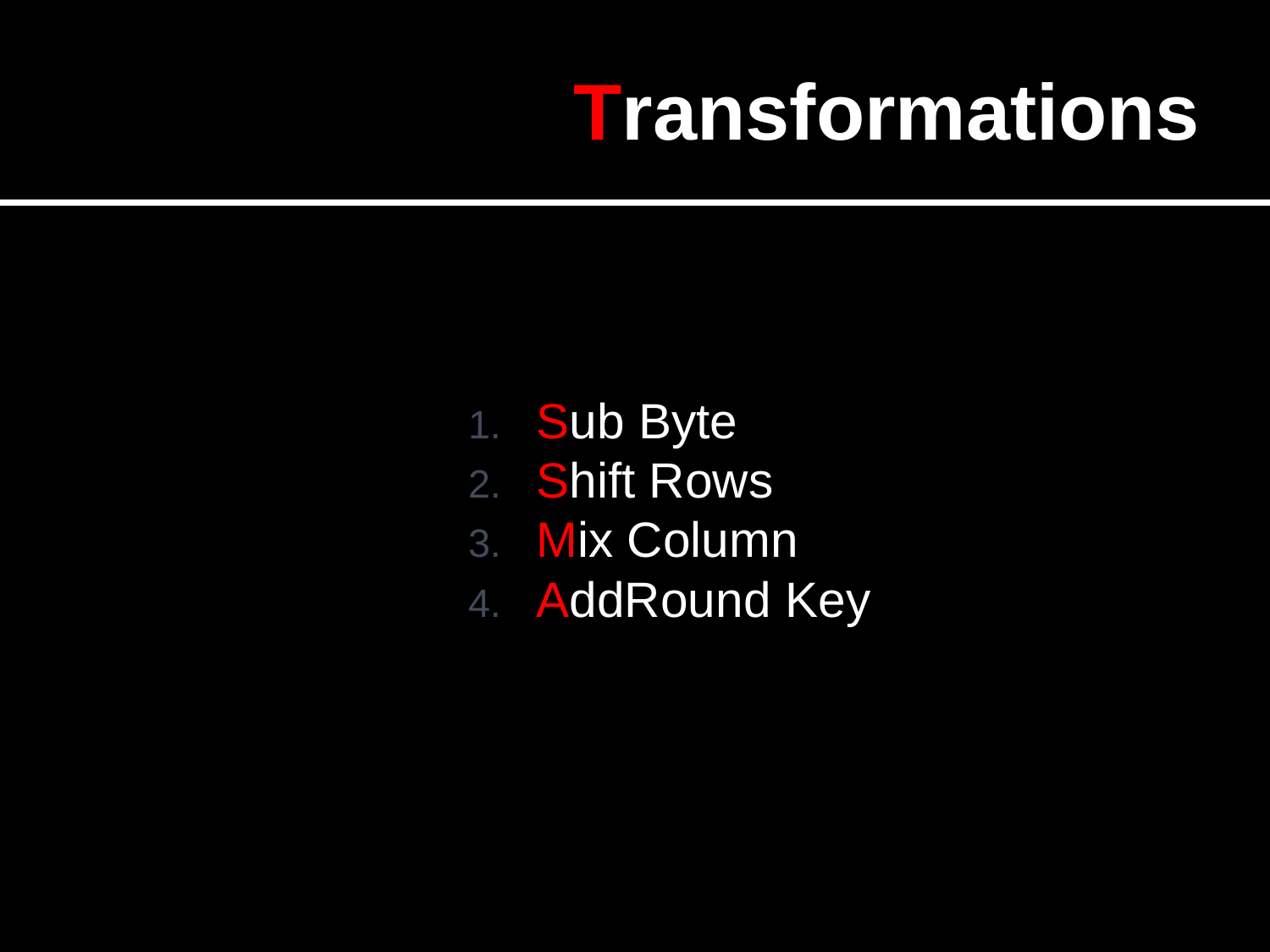

# Transformations
Sub Byte
Shift Rows
Mix Column
AddRound Key